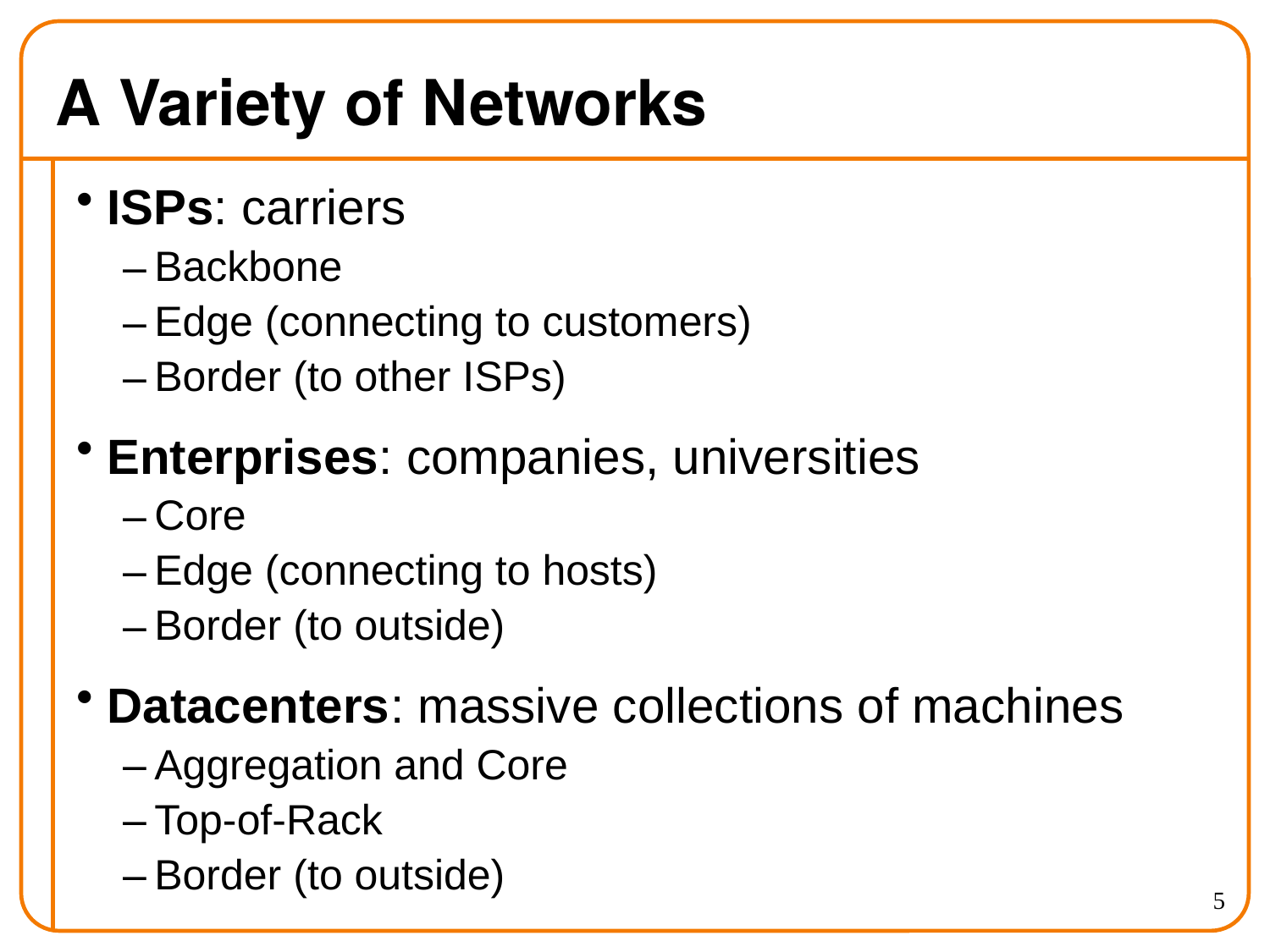

# A Variety of Networks
ISPs: carriers
Backbone
Edge (connecting to customers)
Border (to other ISPs)
Enterprises: companies, universities
Core
Edge (connecting to hosts)
Border (to outside)
Datacenters: massive collections of machines
Aggregation and Core
Top-of-Rack
Border (to outside)

5